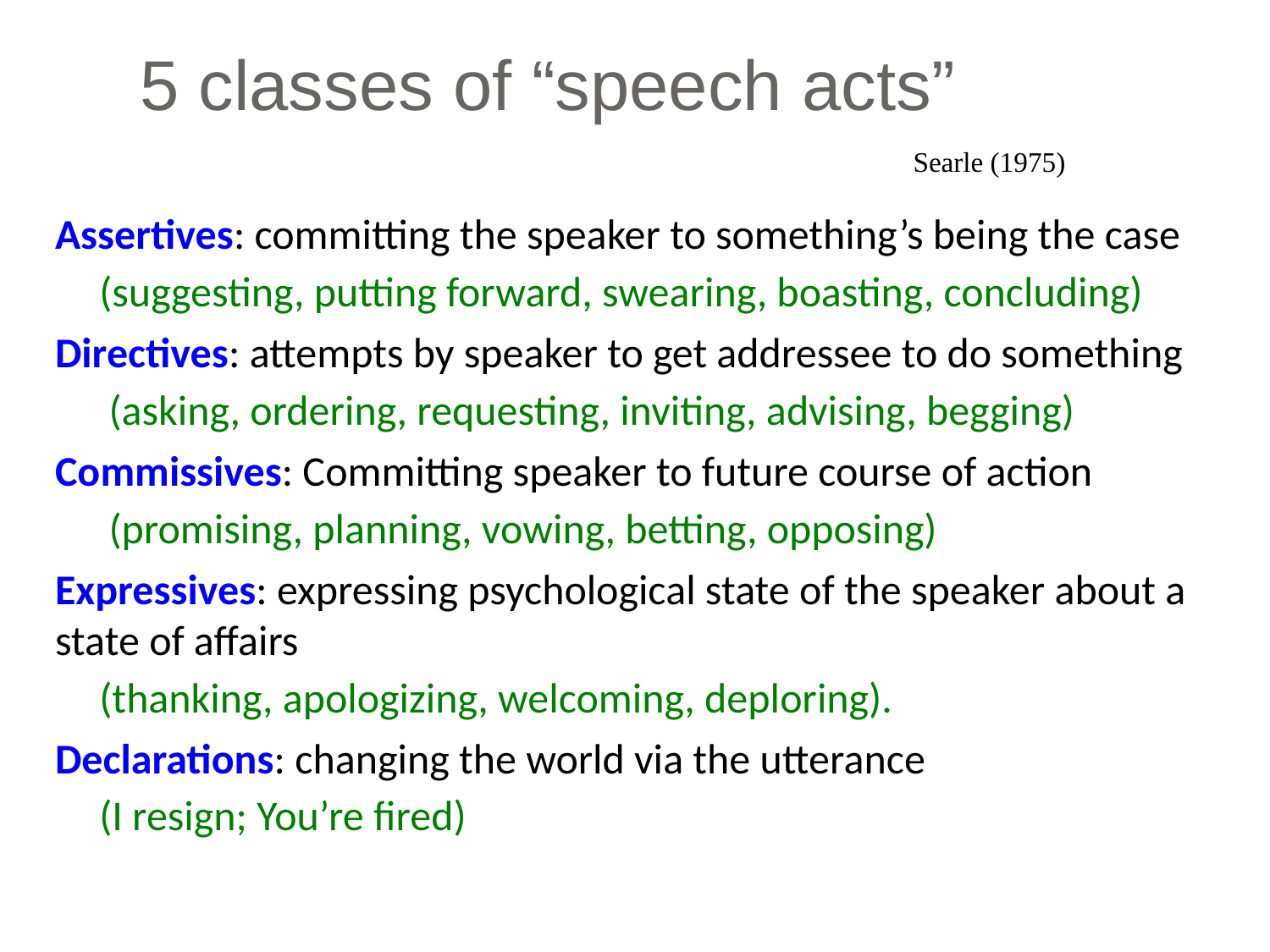

# 5 classes of “speech acts”
Searle (1975)
Assertives: committing the speaker to something’s being the case
(suggesting, putting forward, swearing, boasting, concluding)
Directives: attempts by speaker to get addressee to do something
 (asking, ordering, requesting, inviting, advising, begging)
Commissives: Committing speaker to future course of action
 (promising, planning, vowing, betting, opposing)
Expressives: expressing psychological state of the speaker about a state of affairs
(thanking, apologizing, welcoming, deploring).
Declarations: changing the world via the utterance
(I resign; You’re fired)